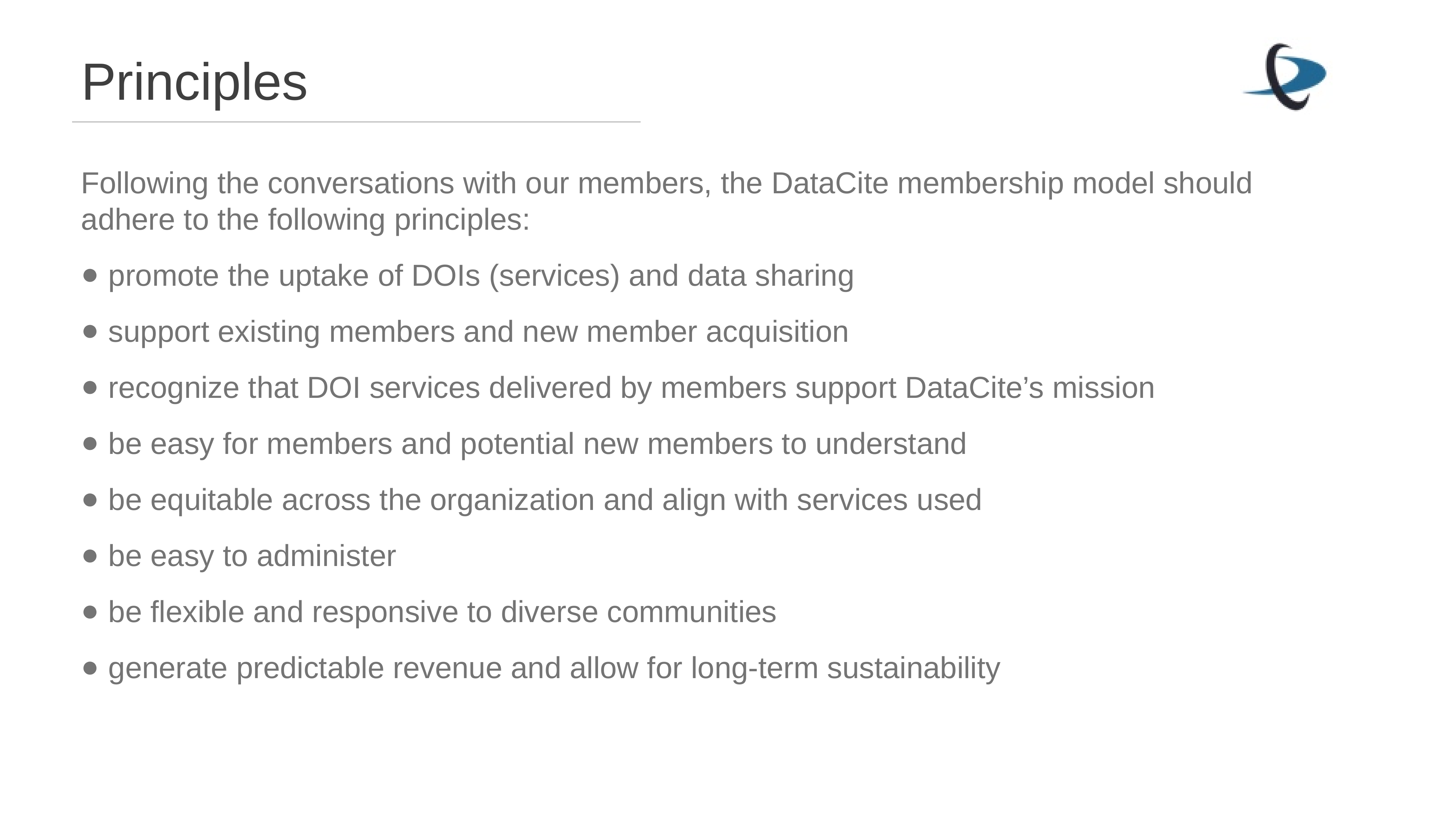

# Principles
Following the conversations with our members, the DataCite membership model should adhere to the following principles:
promote the uptake of DOIs (services) and data sharing
support existing members and new member acquisition
recognize that DOI services delivered by members support DataCite’s mission
be easy for members and potential new members to understand
be equitable across the organization and align with services used
be easy to administer
be flexible and responsive to diverse communities
generate predictable revenue and allow for long-term sustainability